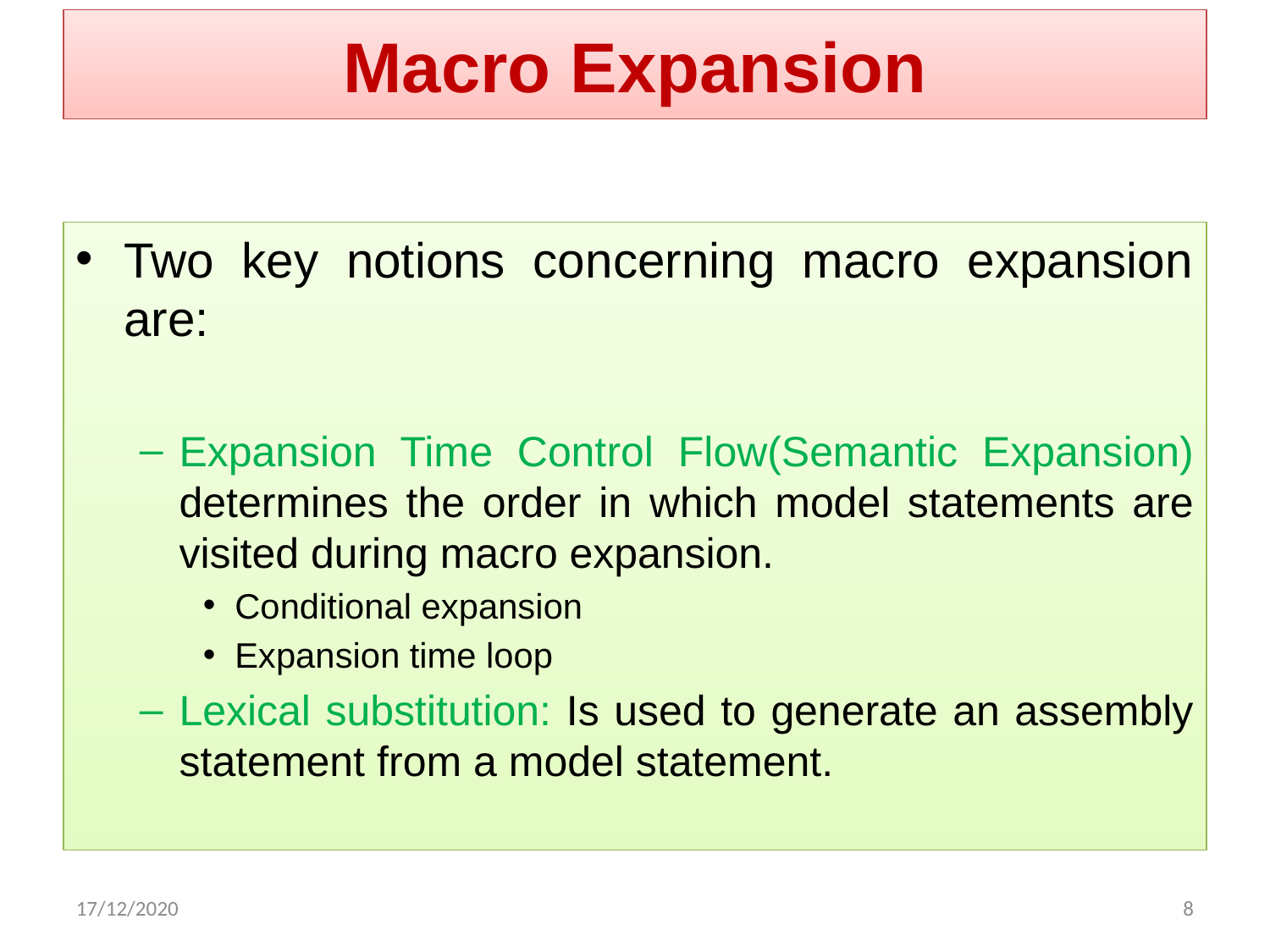

Macro Expansion
Two key notions concerning macro expansion are:

Expansion Time Control Flow(Semantic Expansion) determines the order in which model statements are visited during macro expansion.
Conditional expansion
Expansion time loop
Lexical substitution: Is used to generate an assembly statement from a model statement.
17/12/2020
8